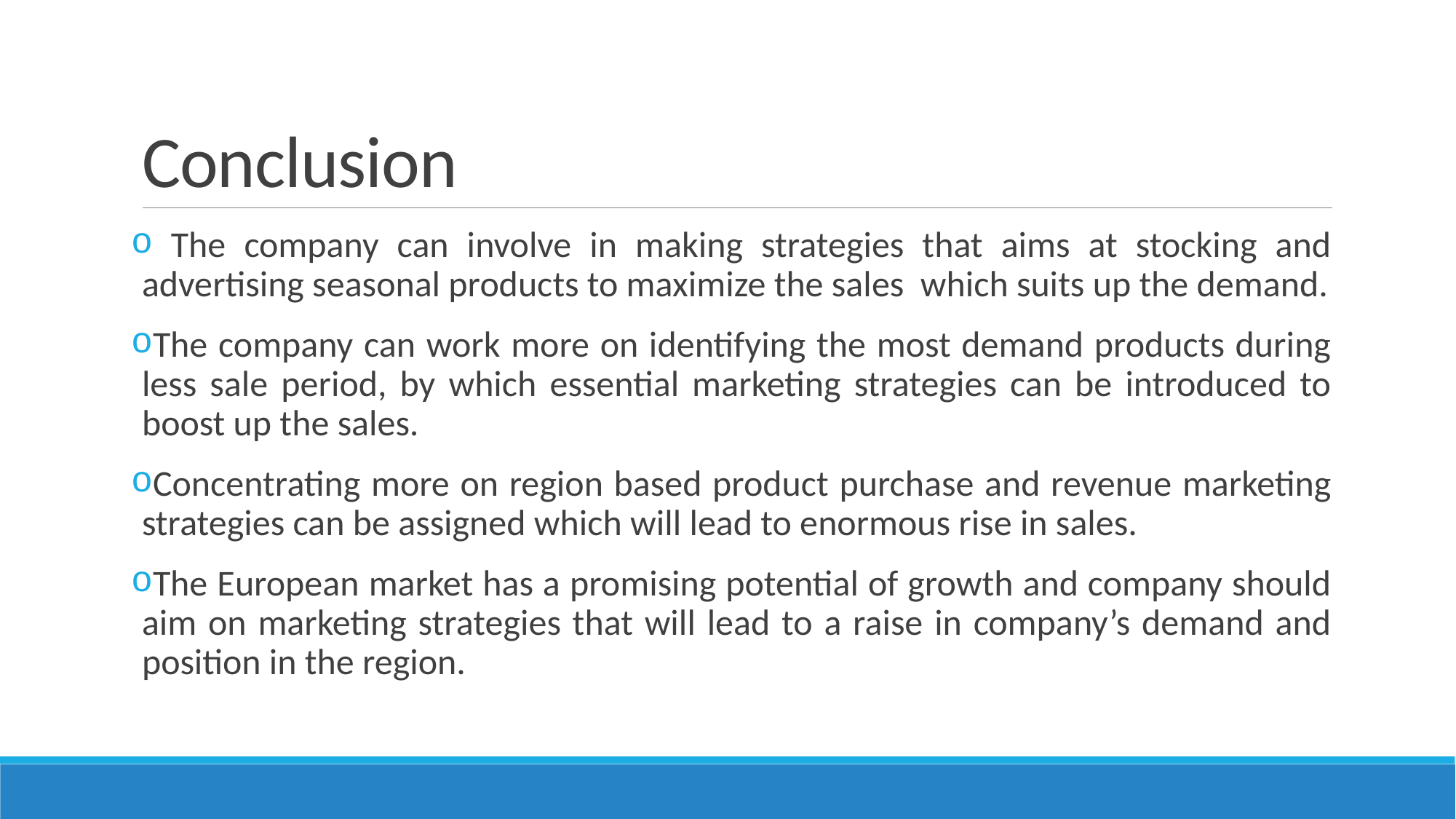

# Conclusion
 The company can involve in making strategies that aims at stocking and advertising seasonal products to maximize the sales  which suits up the demand.
The company can work more on identifying the most demand products during less sale period, by which essential marketing strategies can be introduced to boost up the sales.
Concentrating more on region based product purchase and revenue marketing strategies can be assigned which will lead to enormous rise in sales.
The European market has a promising potential of growth and company should aim on marketing strategies that will lead to a raise in company’s demand and position in the region.